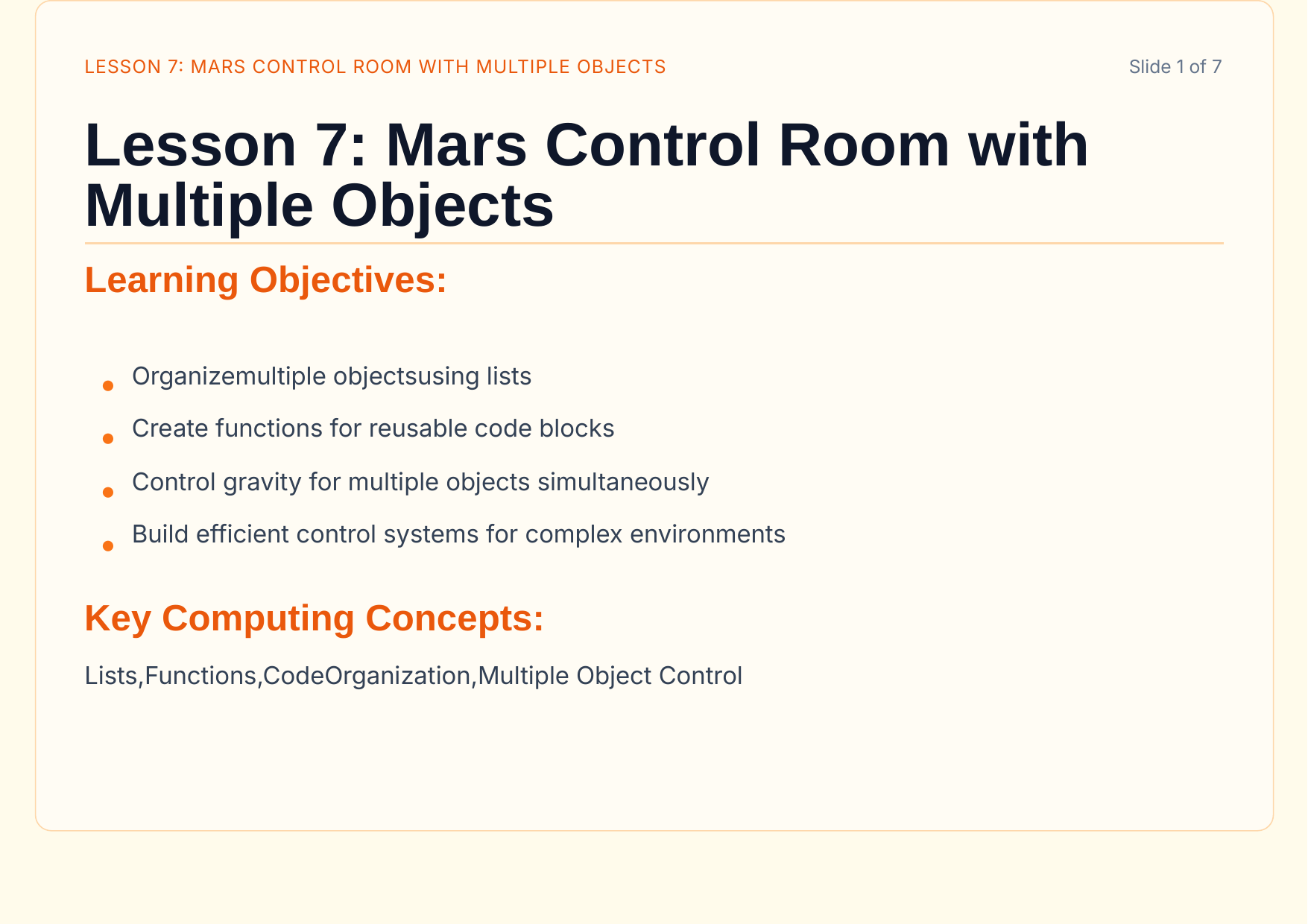

LESSON 7: MARS CONTROL ROOM WITH MULTIPLE OBJECTS
Slide 1 of 7
Lesson 7: Mars Control Room with Multiple Objects
Learning Objectives:

Organizemultiple objectsusing lists
● ● ● ●
Create functions for reusable code blocks
Control gravity for multiple objects simultaneously
Build efficient control systems for complex environments
Key Computing Concepts:

Lists,Functions,CodeOrganization,Multiple Object Control